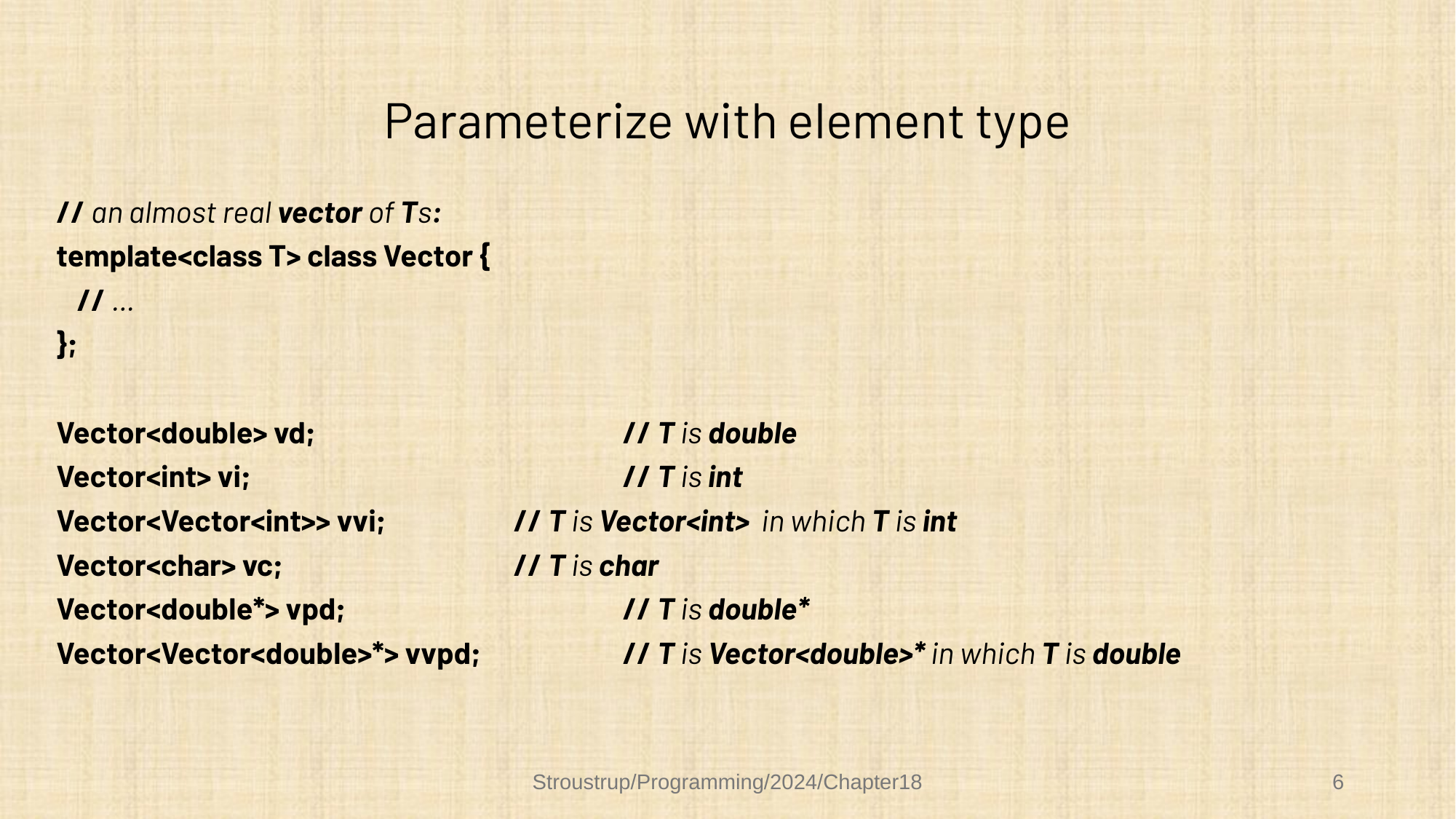

# Parameterize with element type
// an almost real vector of Ts:
template<class T> class Vector {
	// …
};

Vector<double> vd;			// T is double
Vector<int> vi;				// T is int
Vector<Vector<int>> vvi;		// T is Vector<int>  in which T is int
Vector<char> vc;			// T is char
Vector<double*> vpd;			// T is double*
Vector<Vector<double>*> vvpd;		// T is Vector<double>* in which T is double
Stroustrup/Programming/2024/Chapter18
6